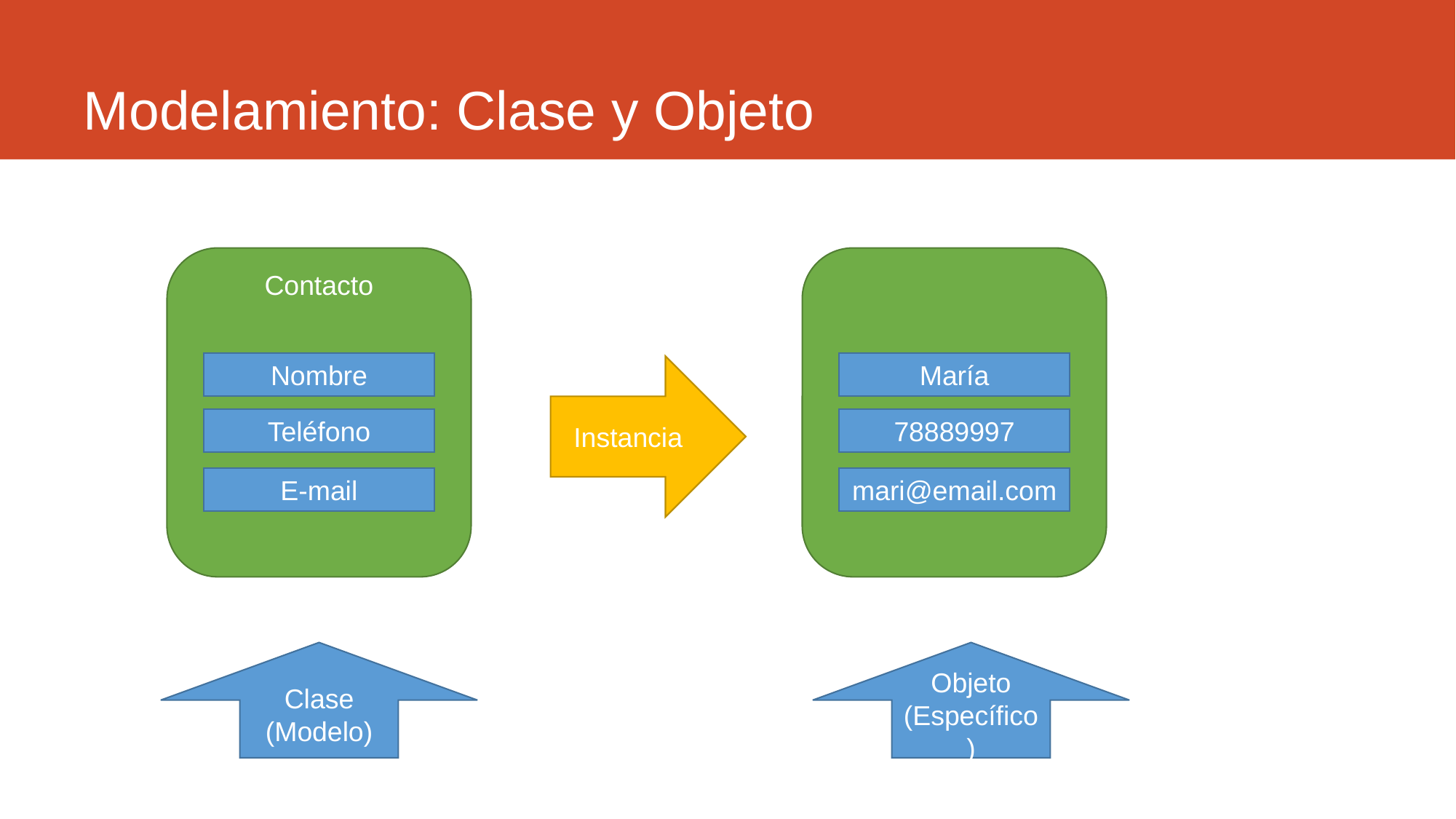

# Modelamiento: Clase y Objeto
Contacto

Nombre
María
Instancia
Teléfono
78889997
E-mail
mari@email.com
Clase
(Modelo)
Objeto
(Específico)